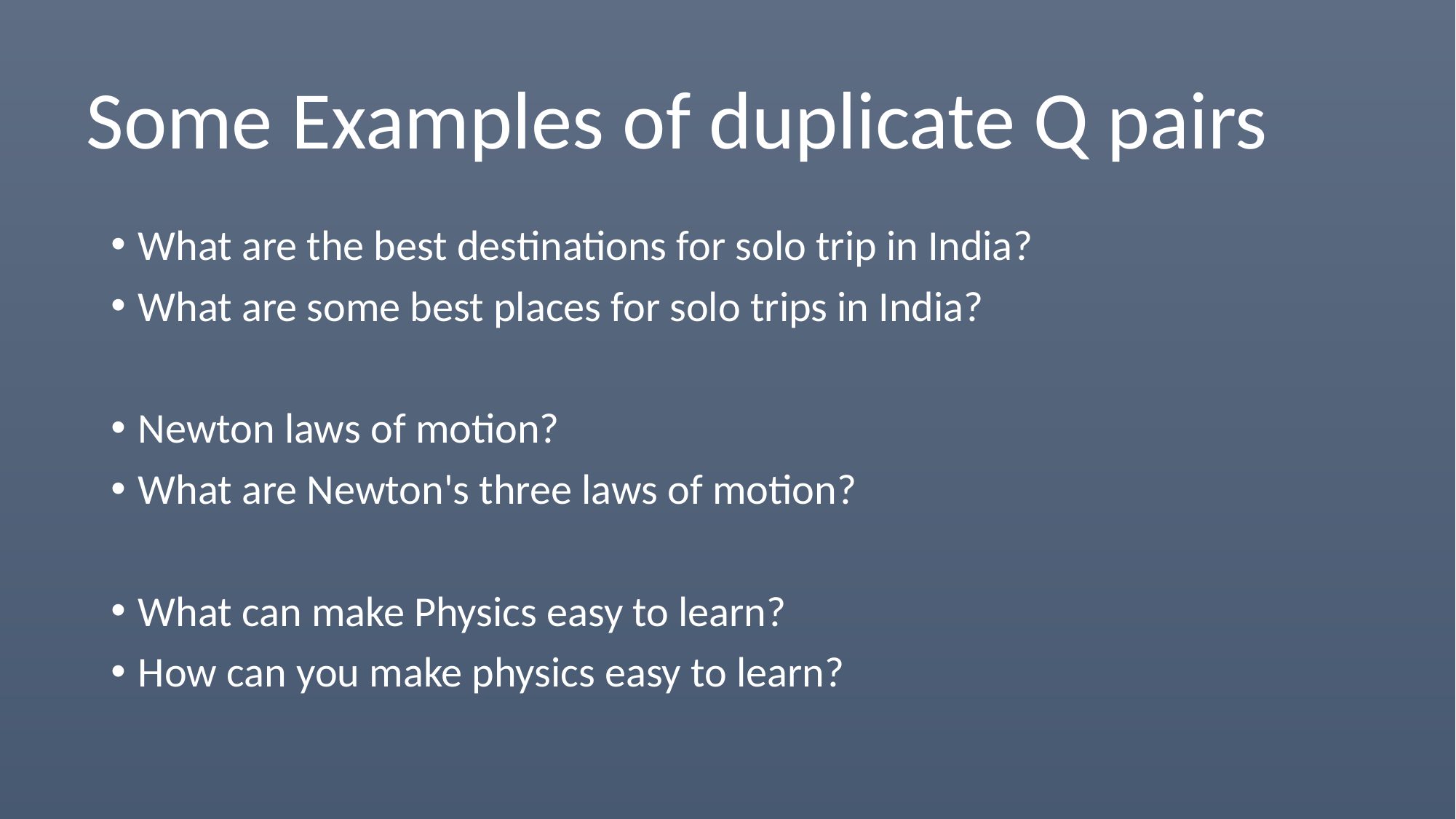

# Some Examples of duplicate Q pairs
What are the best destinations for solo trip in India?
What are some best places for solo trips in India?

Newton laws of motion?
What are Newton's three laws of motion?

What can make Physics easy to learn?
How can you make physics easy to learn?